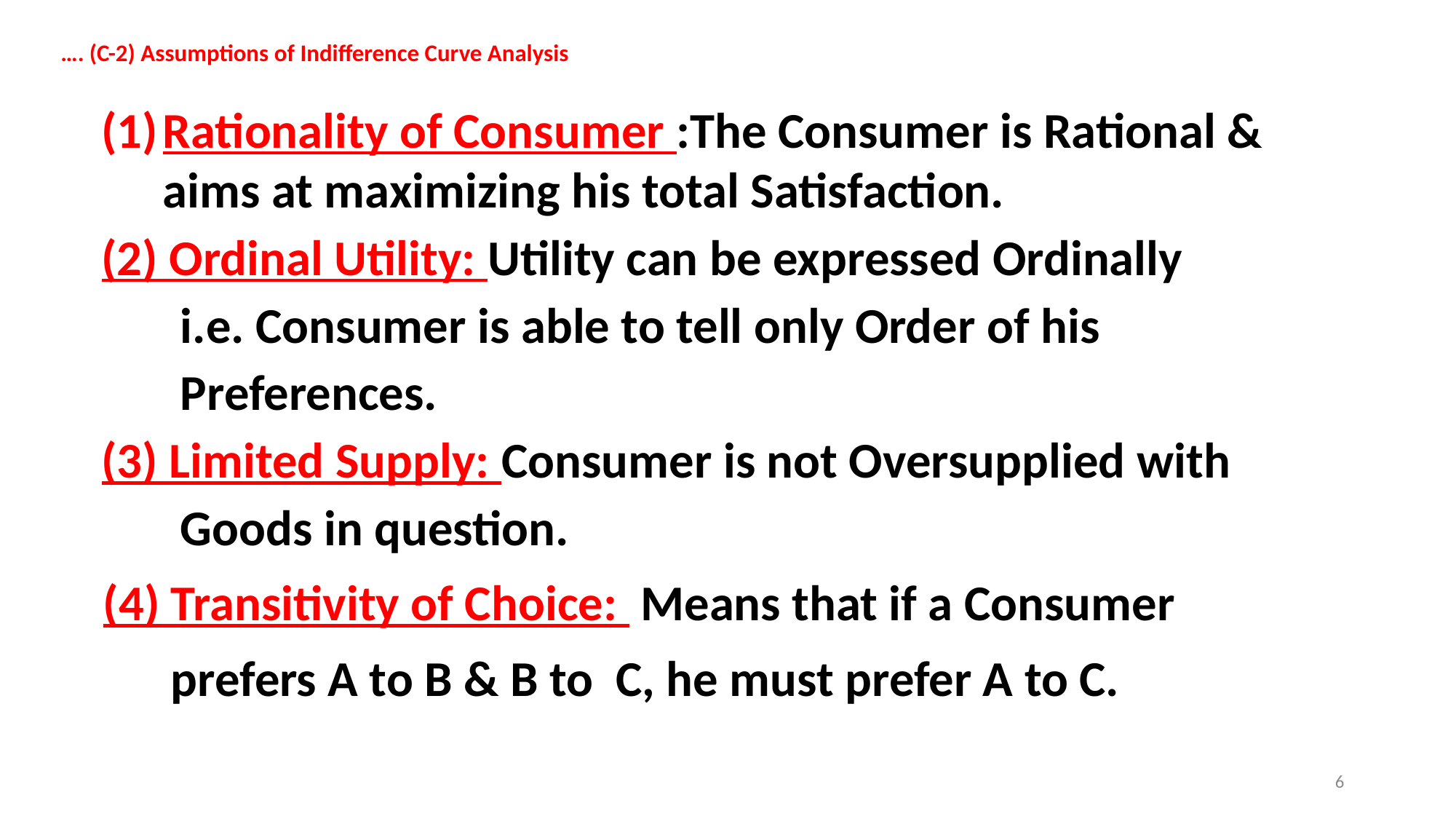

# …. (C-2) Assumptions of Indifference Curve Analysis
Rationality of Consumer :The Consumer is Rational & aims at maximizing his total Satisfaction.
(2) Ordinal Utility: Utility can be expressed Ordinally
       i.e. Consumer is able to tell only Order of his
       Preferences.
(3) Limited Supply: Consumer is not Oversupplied with
       Goods in question.
     (4) Transitivity of Choice:  Means that if a Consumer
           prefers A to B & B to  C, he must prefer A to C.

6